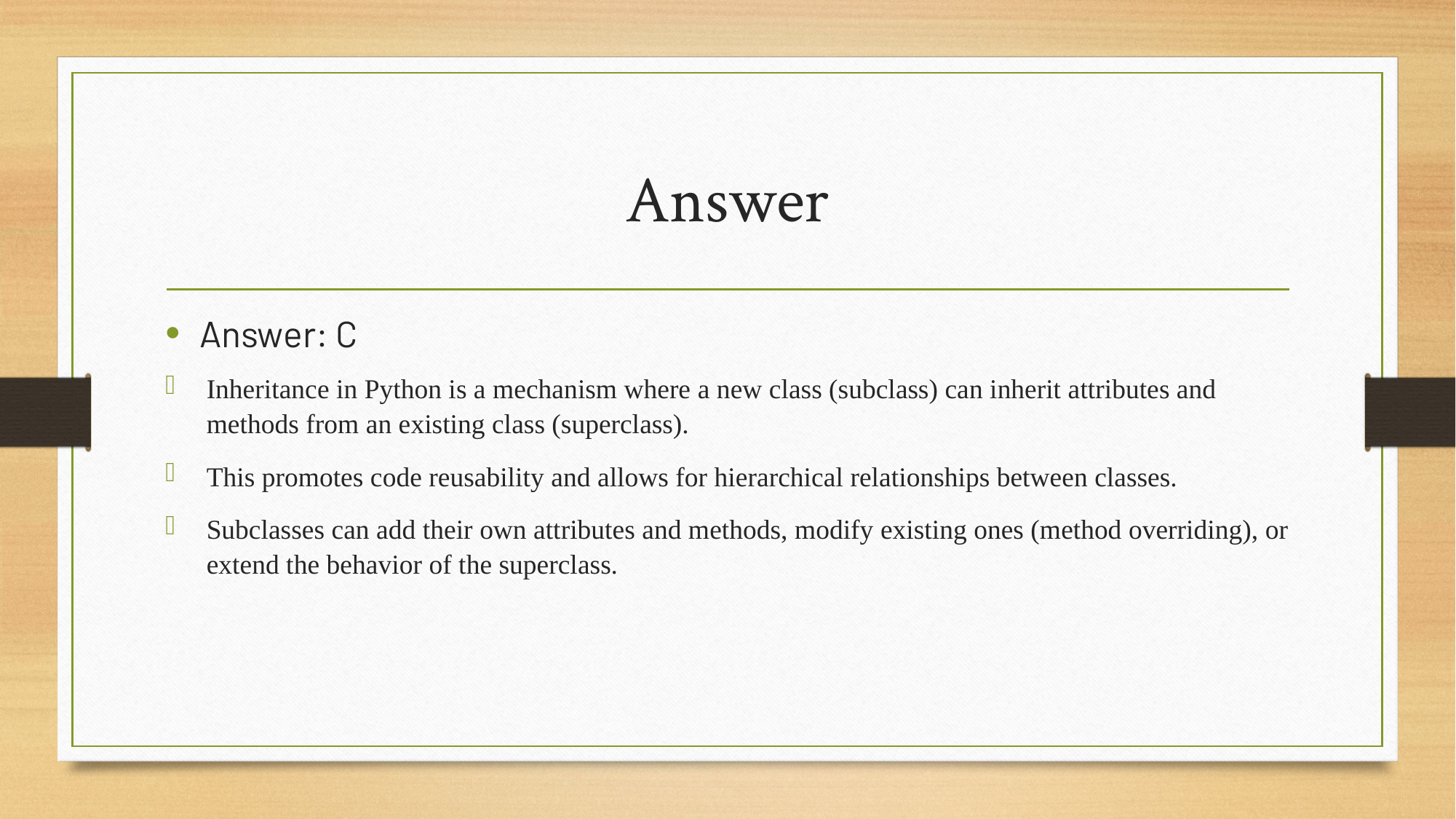

# Answer
Answer: C
Inheritance in Python is a mechanism where a new class (subclass) can inherit attributes and methods from an existing class (superclass).
This promotes code reusability and allows for hierarchical relationships between classes.
Subclasses can add their own attributes and methods, modify existing ones (method overriding), or extend the behavior of the superclass.